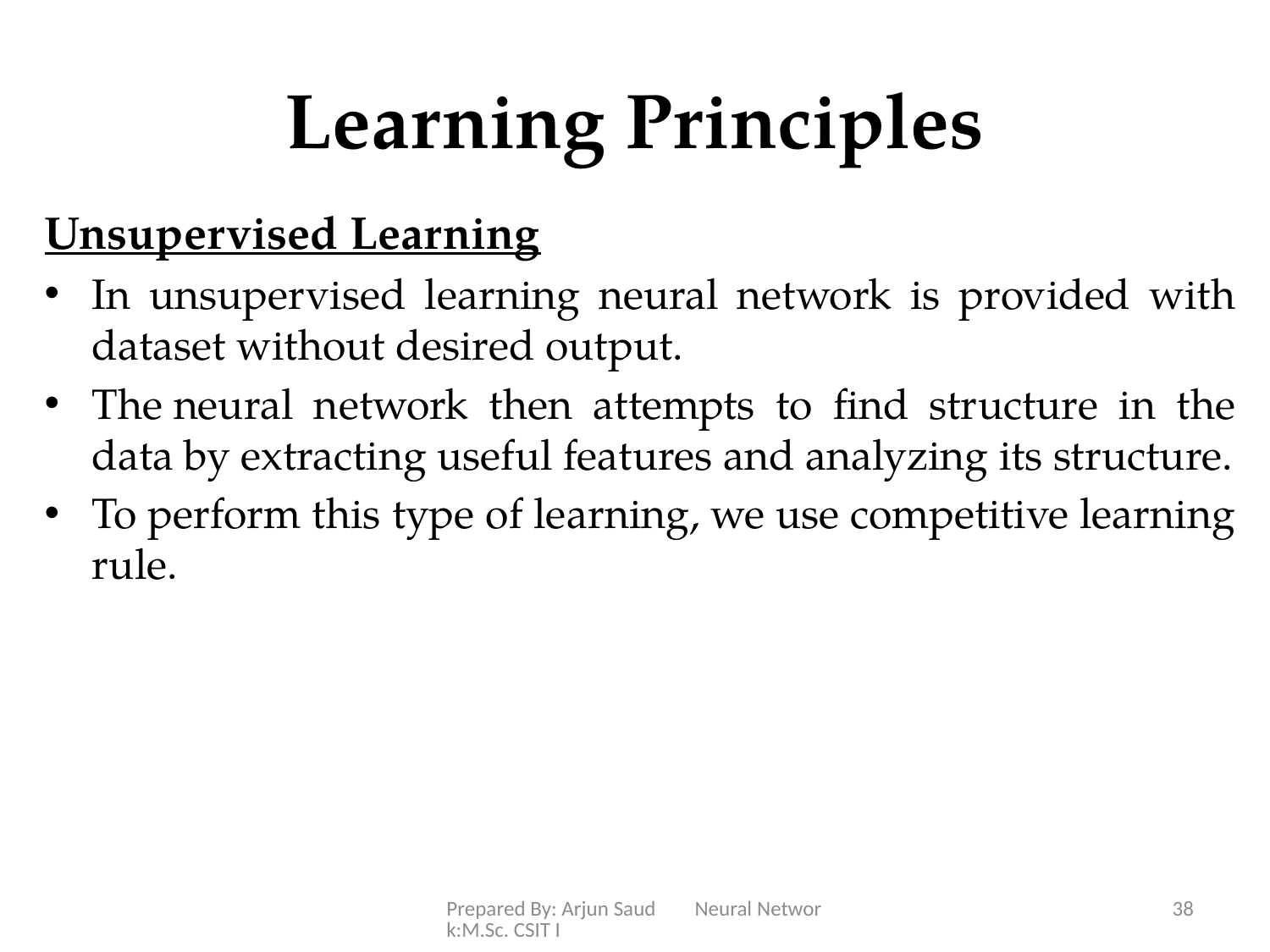

# Learning Principles
Unsupervised Learning
In unsupervised learning neural network is provided with dataset without desired output.
The neural network then attempts to find structure in the data by extracting useful features and analyzing its structure.
To perform this type of learning, we use competitive learning rule.

Prepared By: Arjun Saud        Neural Network:M.Sc. CSIT I
38